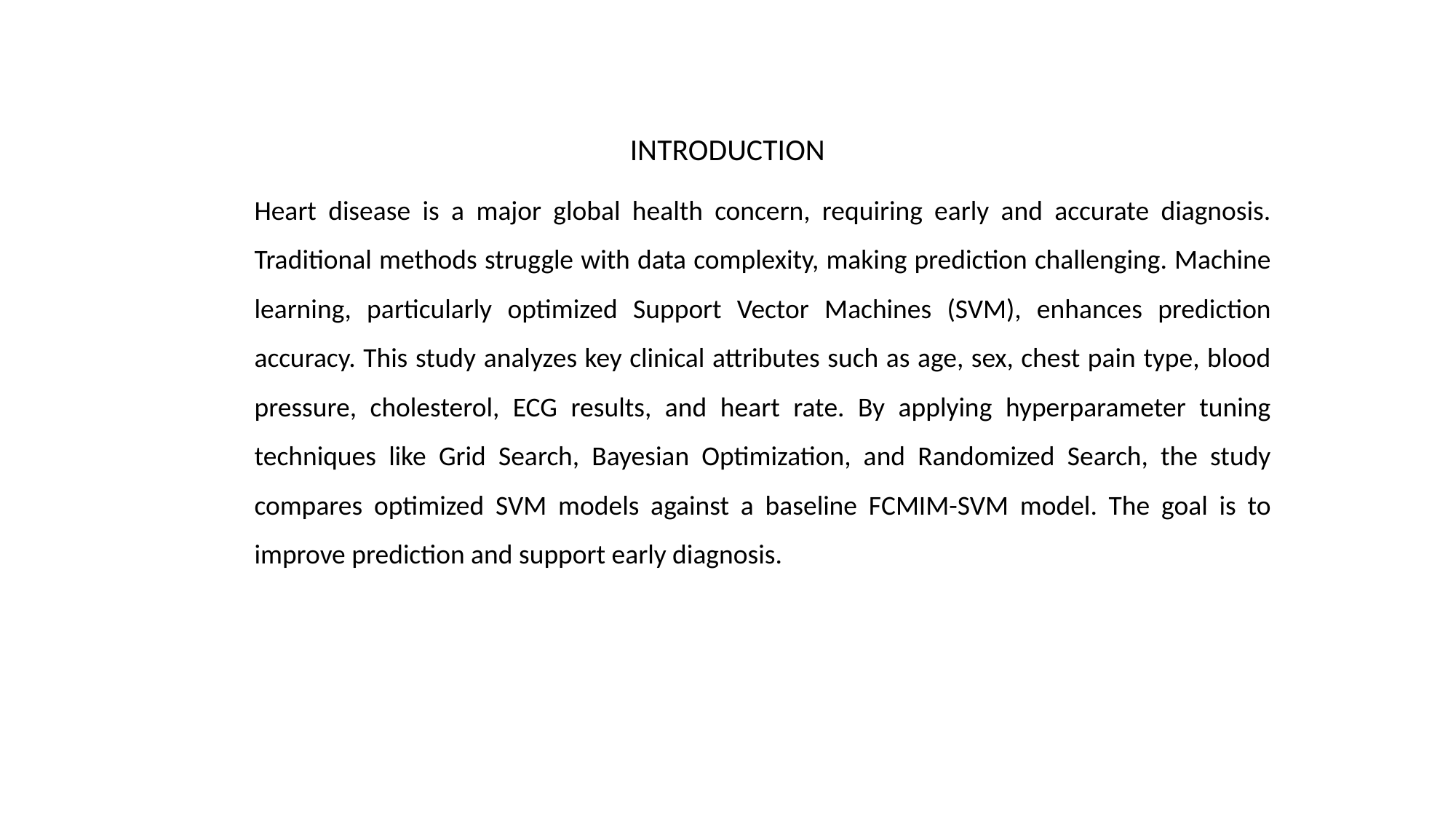

# INTRODUCTION
Heart disease is a major global health concern, requiring early and accurate diagnosis. Traditional methods struggle with data complexity, making prediction challenging. Machine learning, particularly optimized Support Vector Machines (SVM), enhances prediction accuracy. This study analyzes key clinical attributes such as age, sex, chest pain type, blood pressure, cholesterol, ECG results, and heart rate. By applying hyperparameter tuning techniques like Grid Search, Bayesian Optimization, and Randomized Search, the study compares optimized SVM models against a baseline FCMIM-SVM model. The goal is to improve prediction and support early diagnosis.